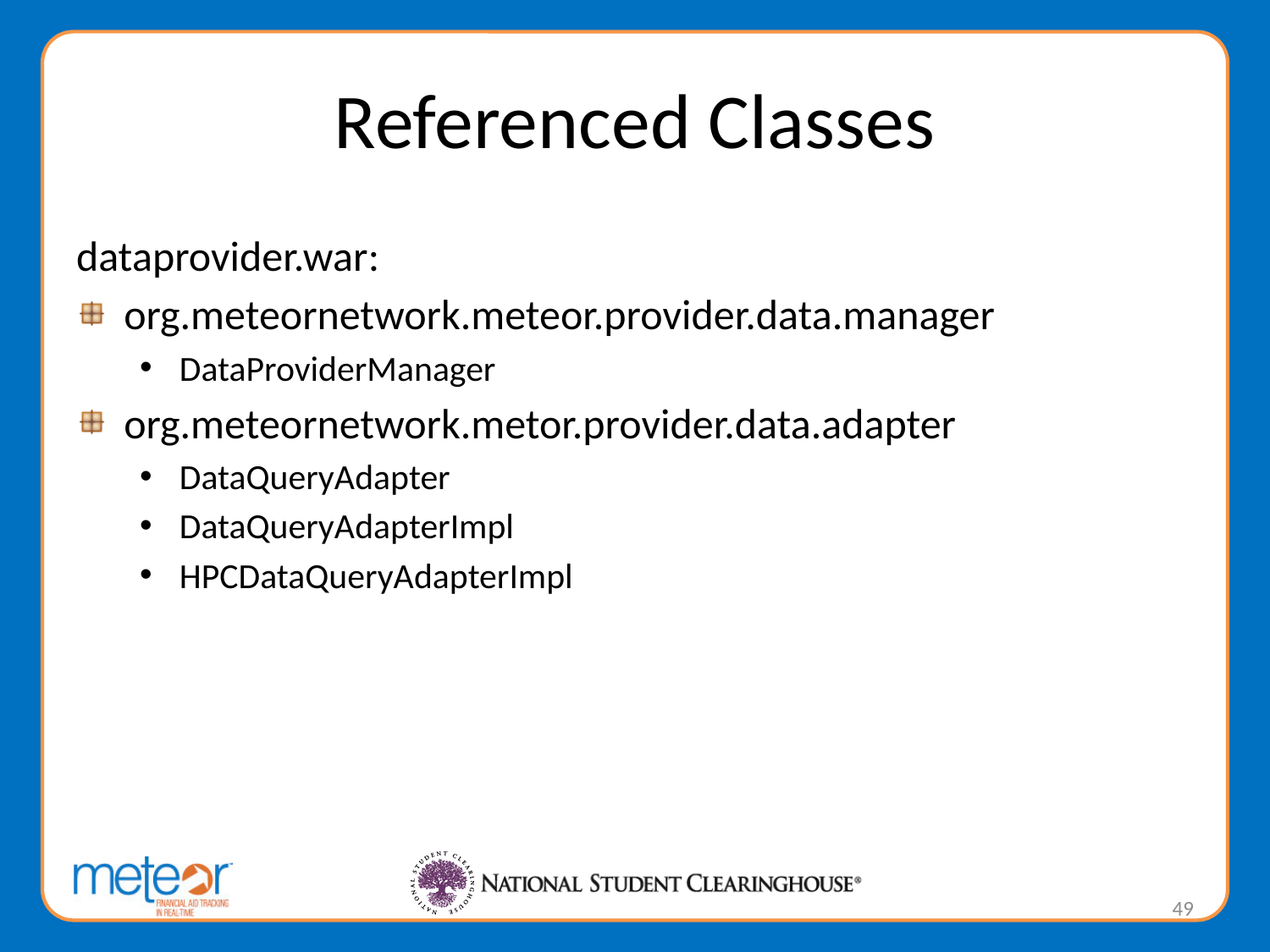

# Referenced Classes
dataprovider.war:
org.meteornetwork.meteor.provider.data.manager
DataProviderManager
org.meteornetwork.metor.provider.data.adapter
DataQueryAdapter
DataQueryAdapterImpl
HPCDataQueryAdapterImpl
49